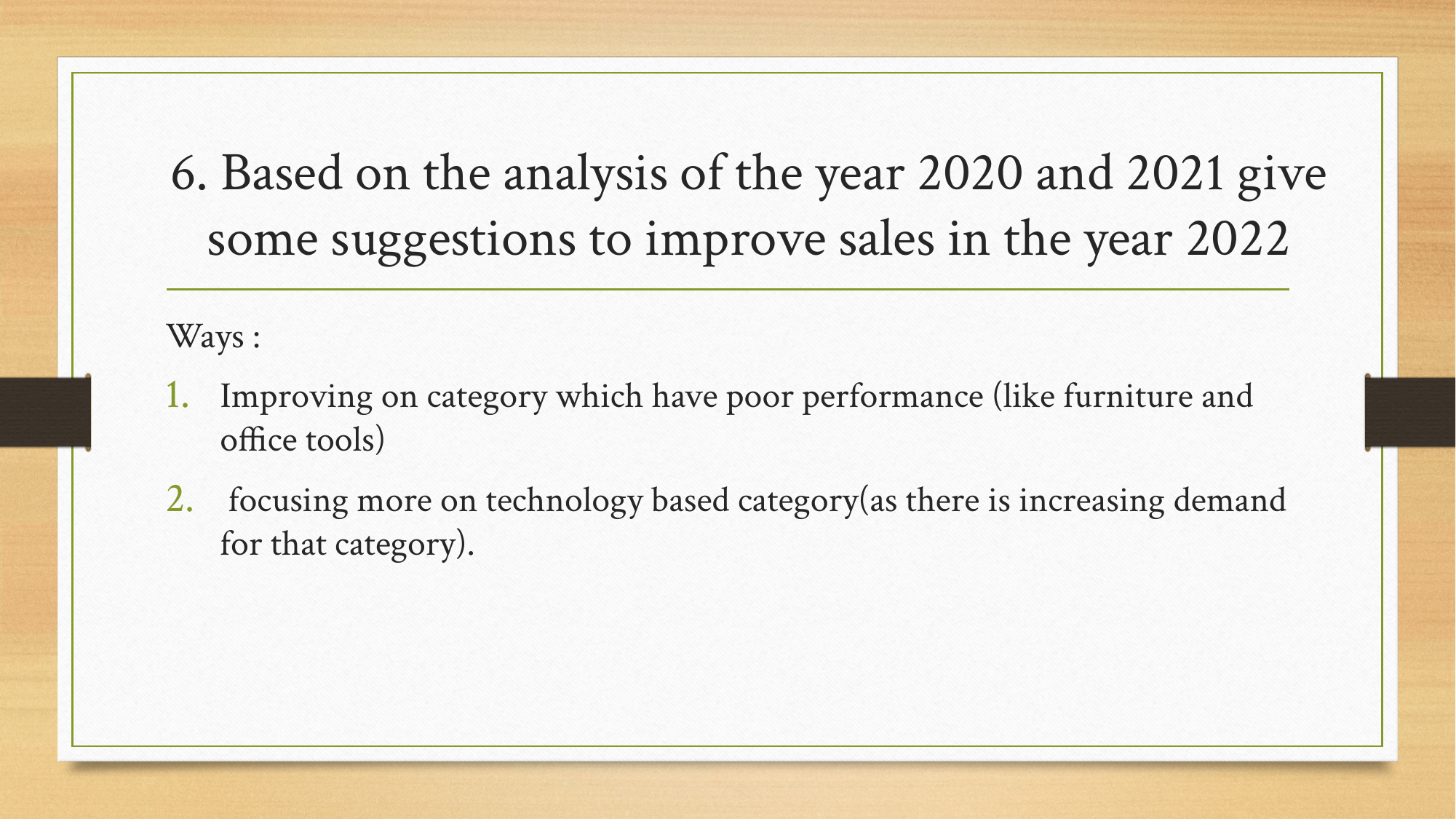

# 6. Based on the analysis of the year 2020 and 2021 give some suggestions to improve sales in the year 2022
Ways :
Improving on category which have poor performance (like furniture and office tools)
 focusing more on technology based category(as there is increasing demand for that category).